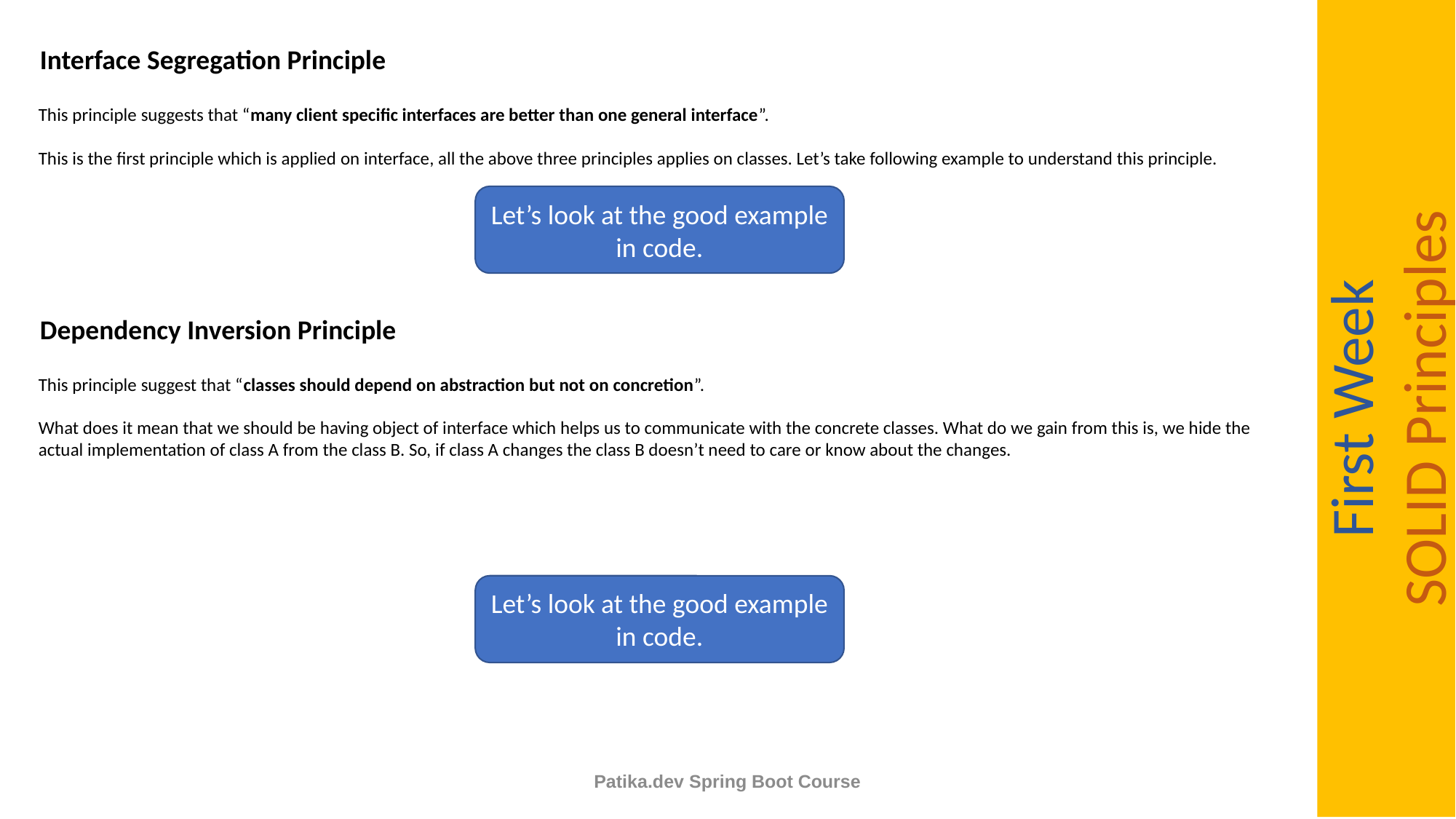

Interface Segregation Principle
This principle suggests that “many client specific interfaces are better than one general interface”.

This is the first principle which is applied on interface, all the above three principles applies on classes. Let’s take following example to understand this principle.
Let’s look at the good example in code.
Dependency Inversion Principle
First Week
SOLID Principles
This principle suggest that “classes should depend on abstraction but not on concretion”.

What does it mean that we should be having object of interface which helps us to communicate with the concrete classes. What do we gain from this is, we hide the actual implementation of class A from the class B. So, if class A changes the class B doesn’t need to care or know about the changes.
Let’s look at the good example in code.
Patika.dev Spring Boot Course